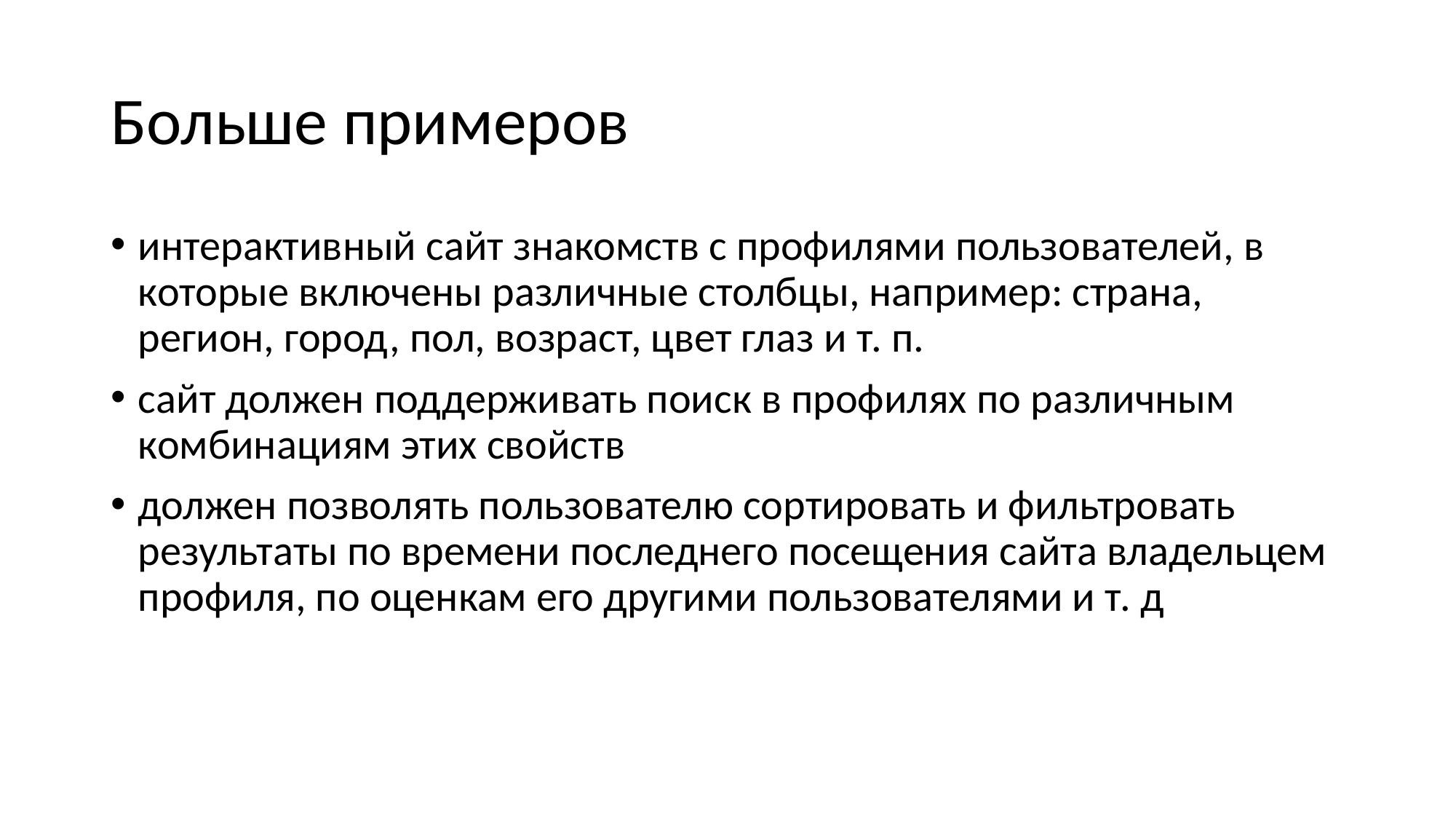

# Больше примеров
интерактивный сайт знакомств с профилями пользователей, в которые включены различные столбцы, например: страна, регион, город, пол, возраст, цвет глаз и т. п.
сайт должен поддерживать поиск в профилях по различным комбинациям этих свойств
должен позволять пользователю сортировать и фильтровать результаты по времени последнего посещения сайта владельцем профиля, по оценкам его другими пользователями и т. д